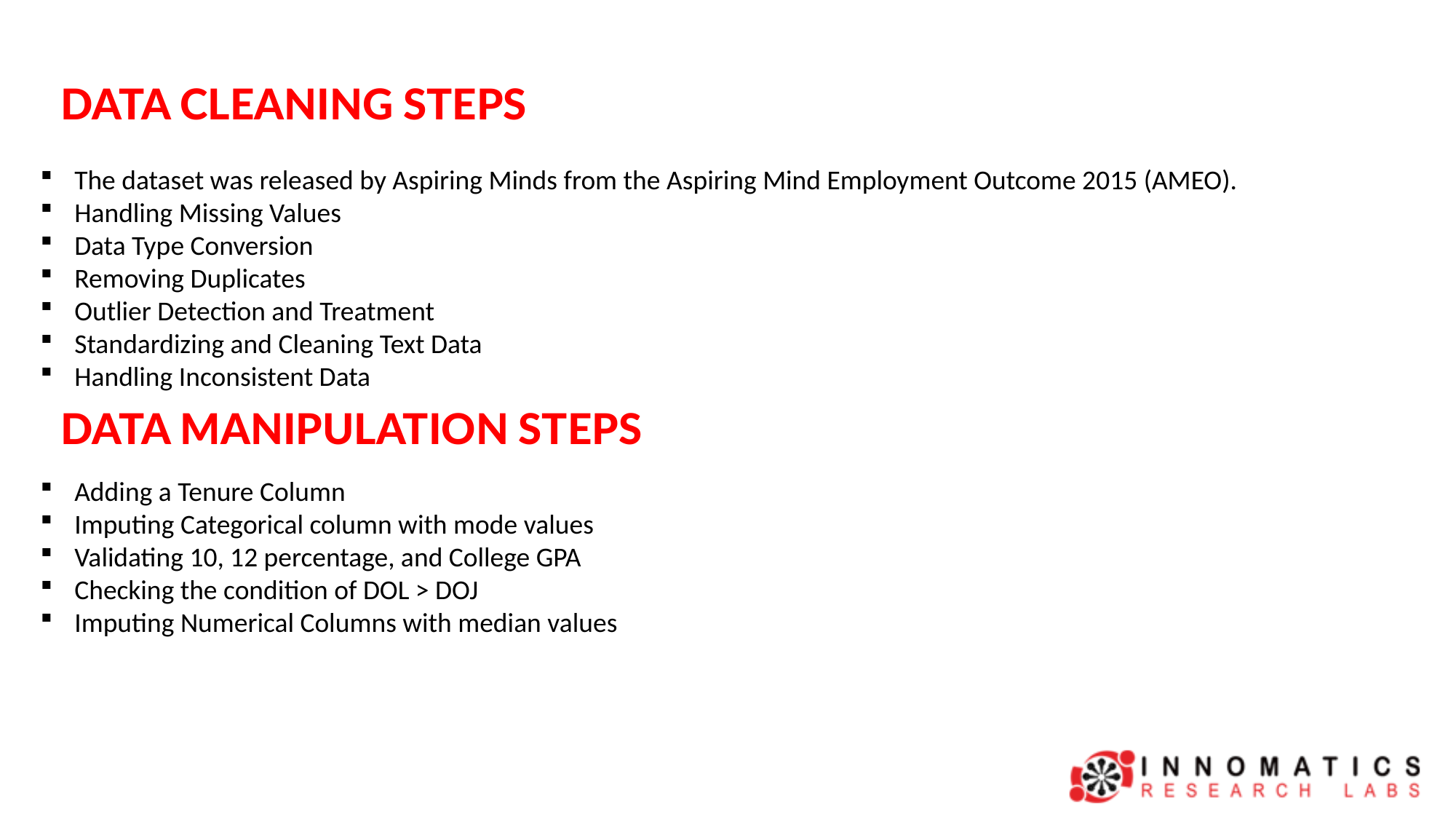

DATA CLEANING STEPS
The dataset was released by Aspiring Minds from the Aspiring Mind Employment Outcome 2015 (AMEO).
Handling Missing Values
Data Type Conversion
Removing Duplicates
Outlier Detection and Treatment
Standardizing and Cleaning Text Data
Handling Inconsistent Data
DATA MANIPULATION STEPS
Adding a Tenure Column
Imputing Categorical column with mode values
Validating 10, 12 percentage, and College GPA
Checking the condition of DOL > DOJ
Imputing Numerical Columns with median values